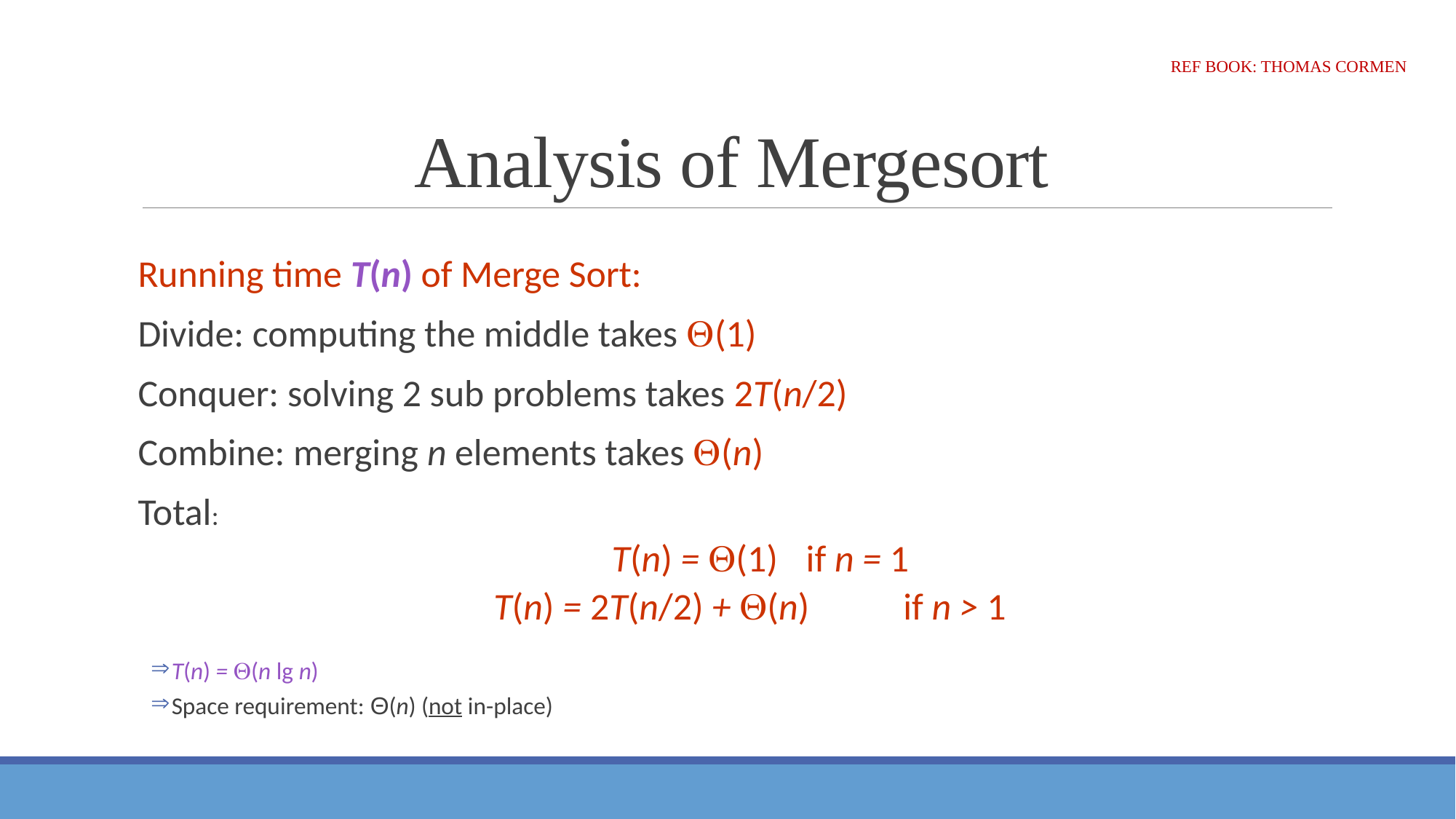

# Analysis of Mergesort
Ref Book: Thomas Cormen
Running time T(n) of Merge Sort:
Divide: computing the middle takes Θ(1)
Conquer: solving 2 sub problems takes 2T(n/2)
Combine: merging n elements takes Θ(n)
Total:
		T(n) = Θ(1) 			if n = 1
T(n) = 2T(n/2) + Θ(n) 		if n > 1

T(n) = Θ(n lg n)
Space requirement: Θ(n) (not in-place)